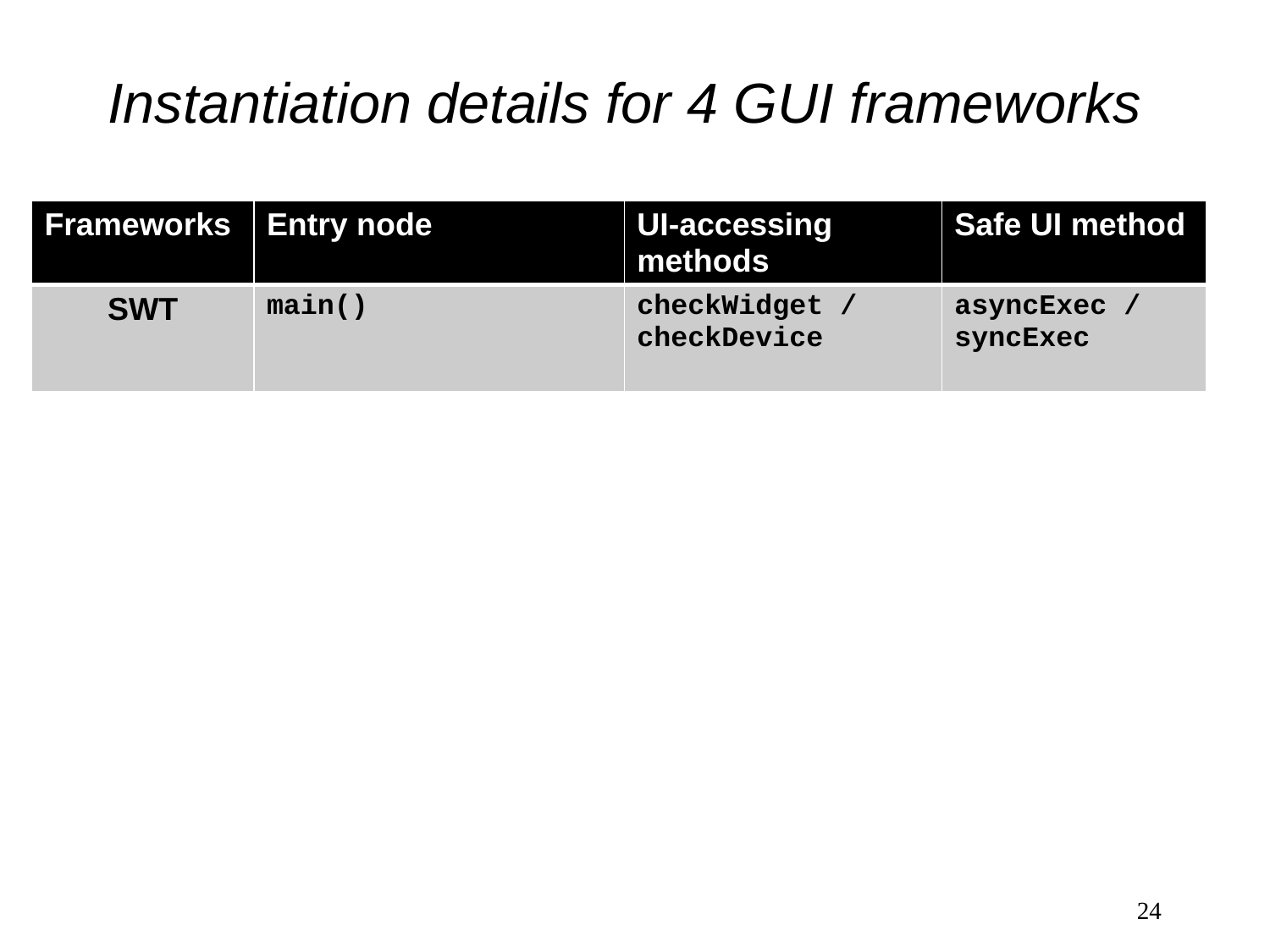

# Instantiation details for 4 GUI frameworks
| Frameworks | Entry node | UI-accessing methods | Safe UI method |
| --- | --- | --- | --- |
| SWT | main() | checkWidget / checkDevice | asyncExec / syncExec |
| Eclipse Plugin | all overridden SWT UI event handlers | checkWidget / checkDevice | asyncExec / syncExec |
| Swing | All overridden Swing UI event handlers | All methods in GUI class with 3 exceptions | invokeLater / invokeAndWait |
| Android | methods in class Activity + all overridden Android UI event handlers | checkThread | post / postDelay |

24